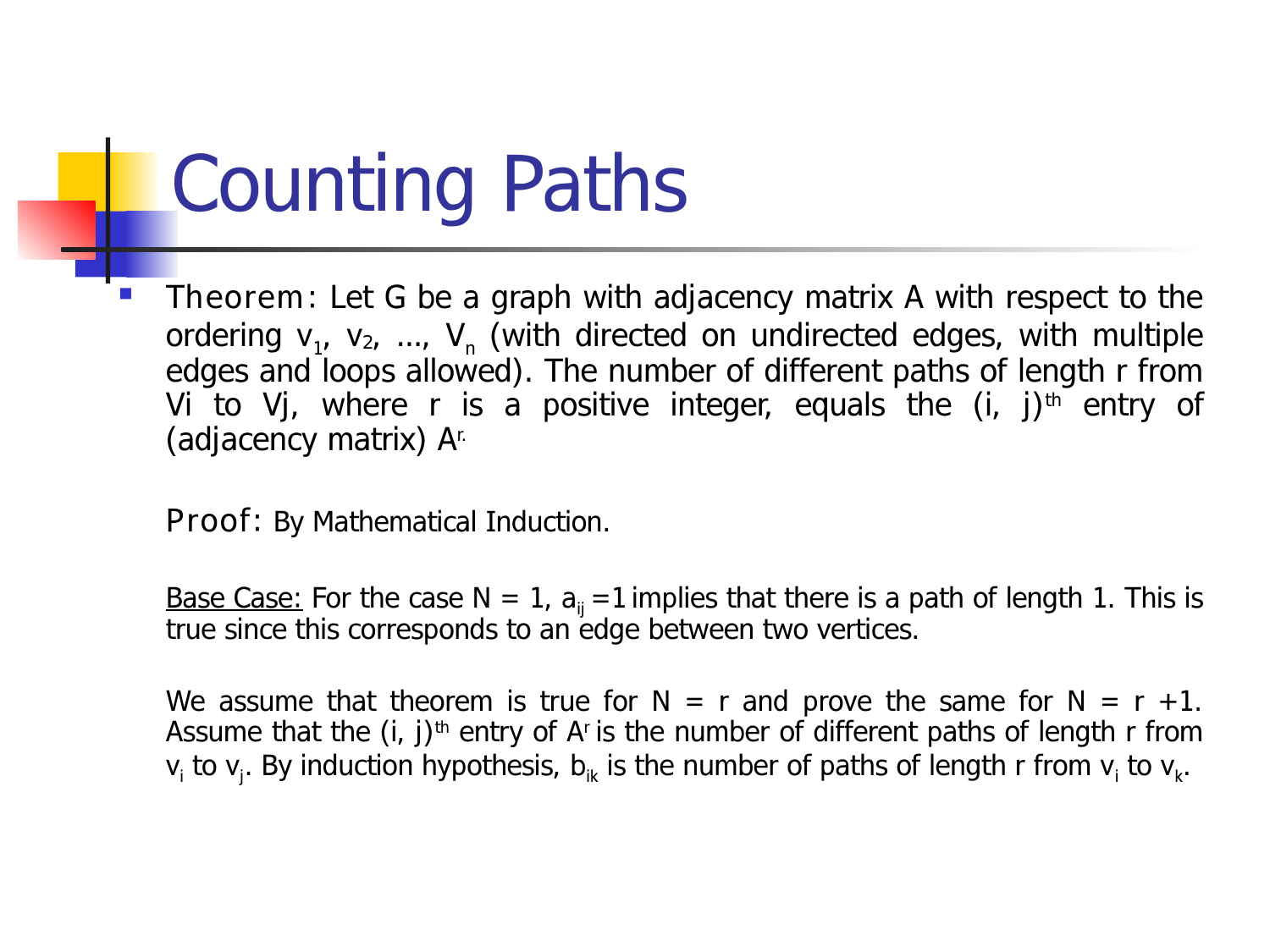

# Counting Paths
Theorem: Let G be a graph with adjacency matrix A with respect to the ordering v1, v2, …, Vn (with directed on undirected edges, with multiple edges and loops allowed). The number of different paths of length r from Vi to Vj, where r is a positive integer, equals the (i, j)th entry of (adjacency matrix) Ar.

	Proof: By Mathematical Induction.

	Base Case: For the case N = 1, aij =1 implies that there is a path of length 1. This is true since this corresponds to an edge between two vertices.

	We assume that theorem is true for N = r and prove the same for N = r +1. Assume that the (i, j)th entry of Ar is the number of different paths of length r from vi to vj. By induction hypothesis, bik is the number of paths of length r from vi to vk.